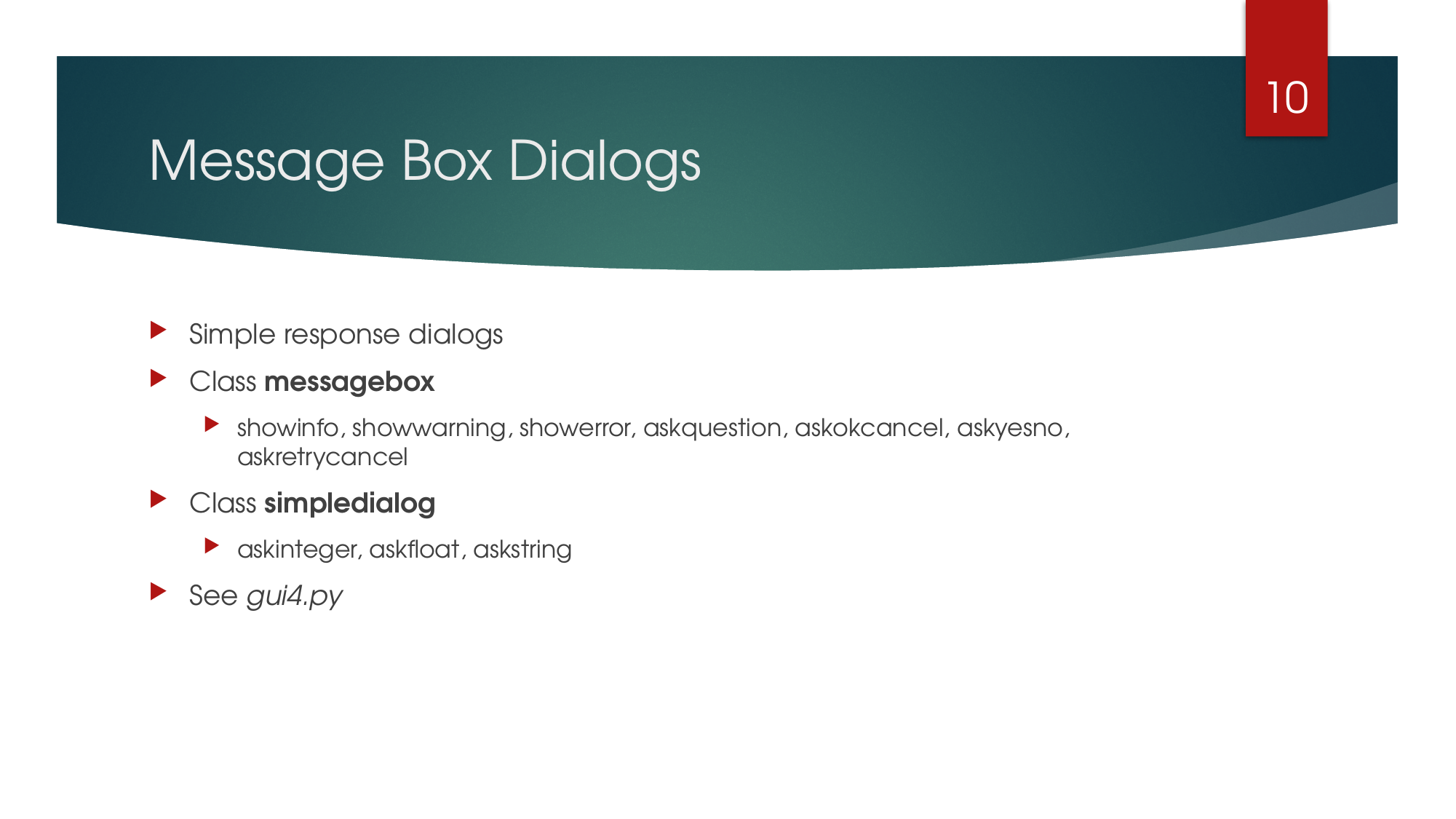

10
# Message Box Dialogs
Simple response dialogs
Class messagebox
showinfo, showwarning, showerror, askquestion, askokcancel, askyesno, askretrycancel
Class simpledialog
askinteger, askfloat, askstring
See gui4.py